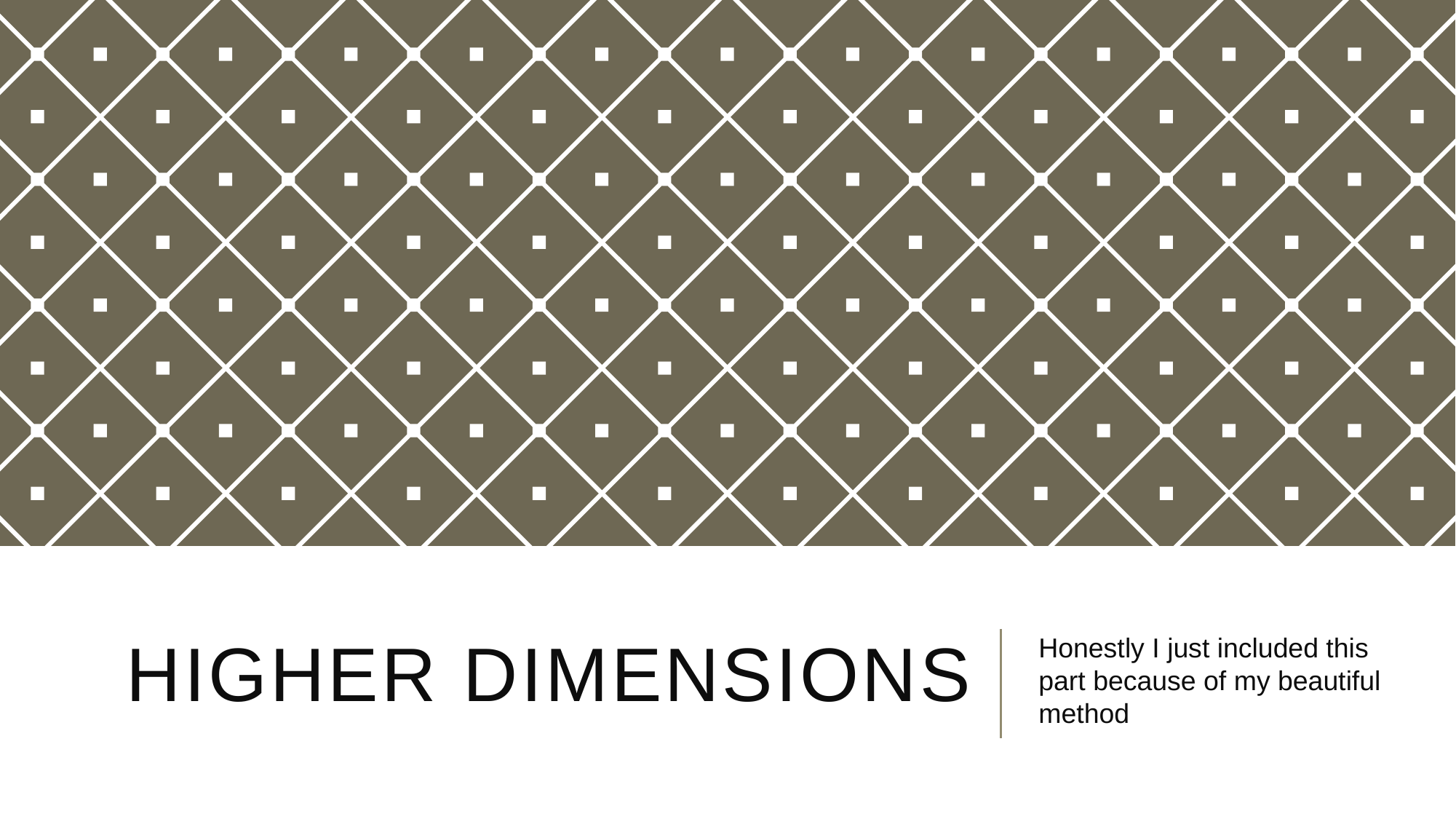

# Higher Dimensions
Honestly I just included this part because of my beautiful method